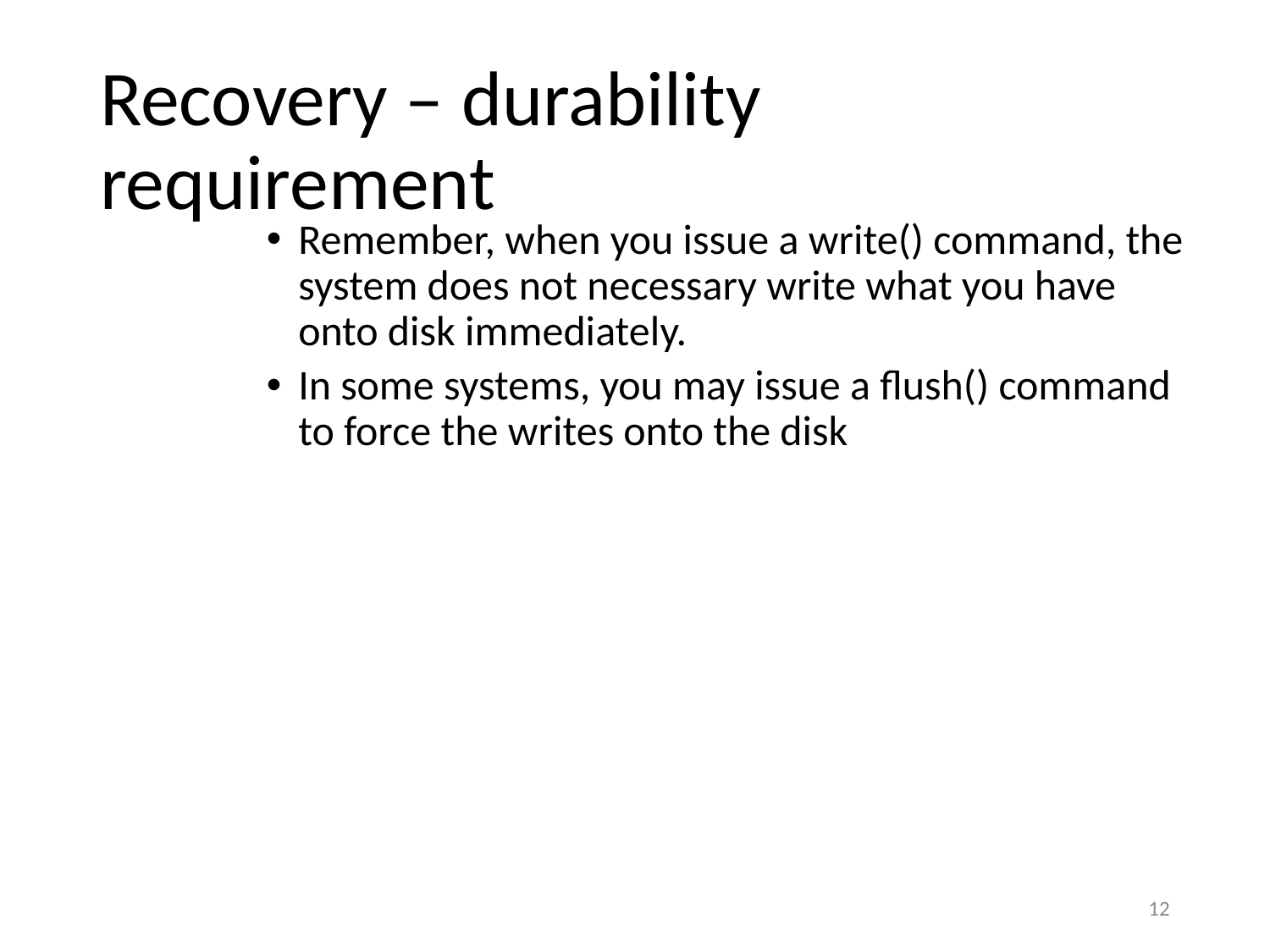

# Recovery – durability requirement
Remember, when you issue a write() command, the system does not necessary write what you have onto disk immediately.
In some systems, you may issue a flush() command to force the writes onto the disk
12